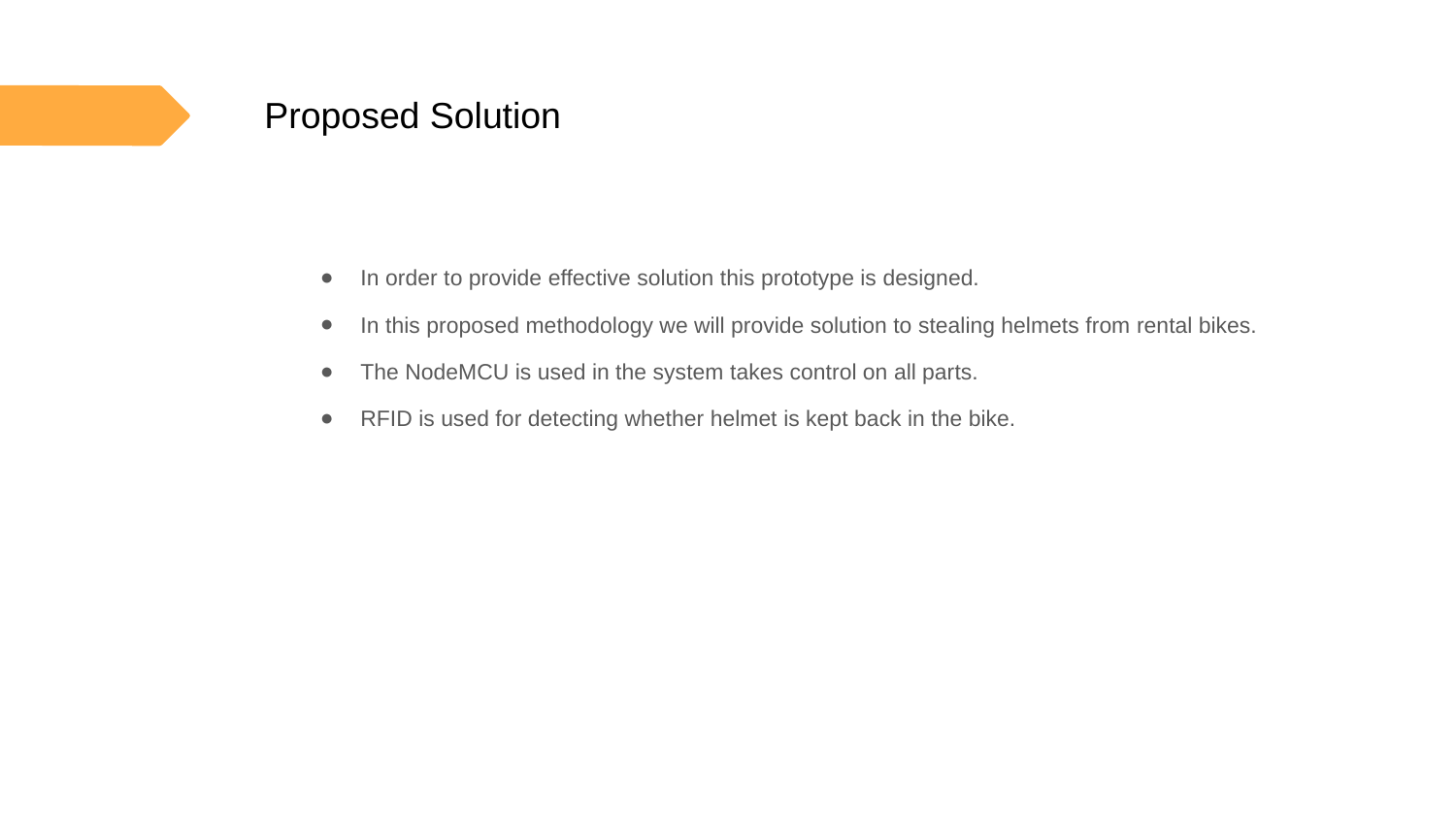

# Proposed Solution
In order to provide effective solution this prototype is designed.
In this proposed methodology we will provide solution to stealing helmets from rental bikes.
The NodeMCU is used in the system takes control on all parts.
RFID is used for detecting whether helmet is kept back in the bike.